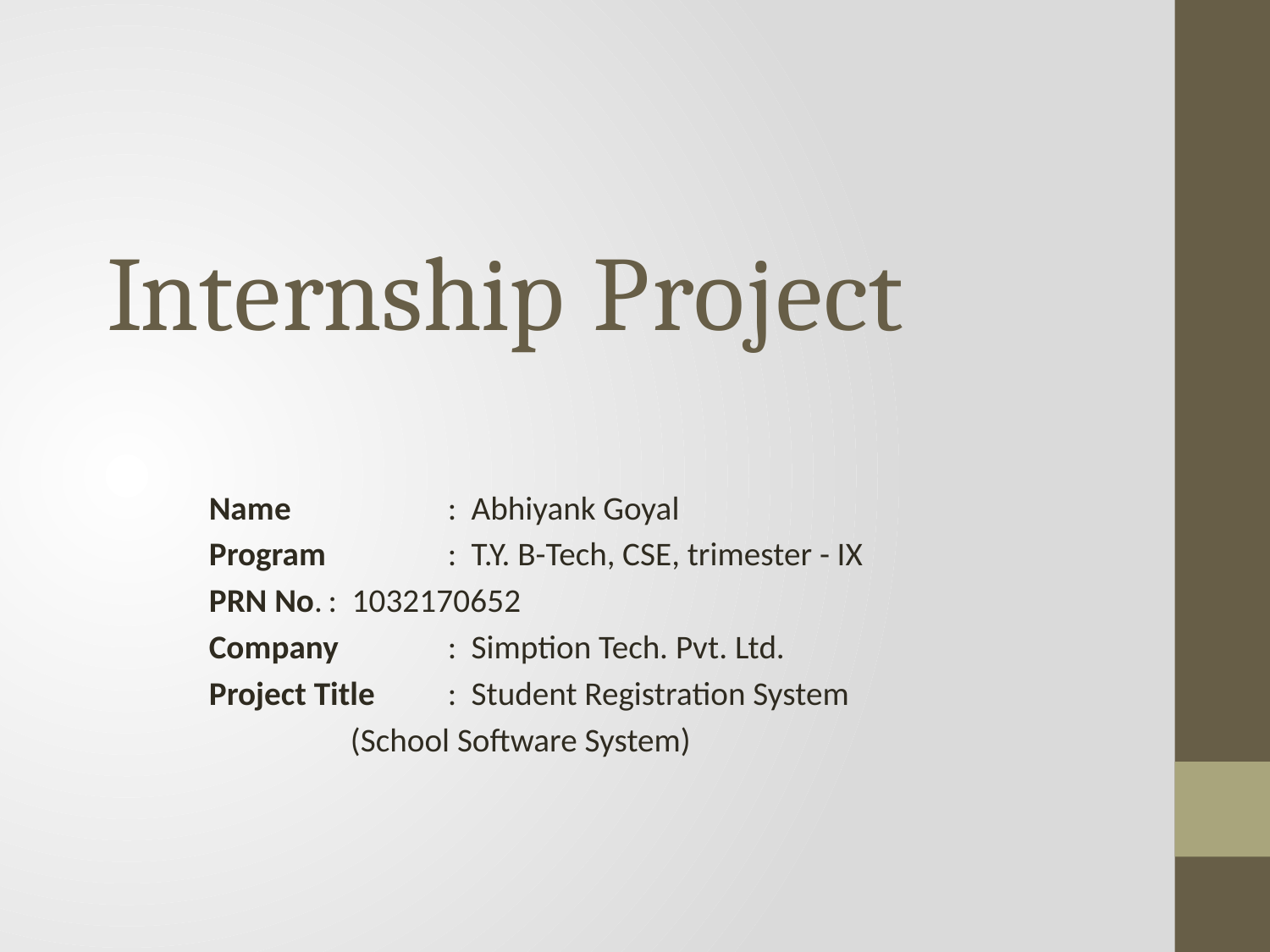

# Internship Project
Name 	       	:  Abhiyank Goyal
Program    	:  T.Y. B-Tech, CSE, trimester - IX
PRN No.		:  1032170652
Company	:  Simption Tech. Pvt. Ltd.
Project Title	:  Student Registration System
		   (School Software System)